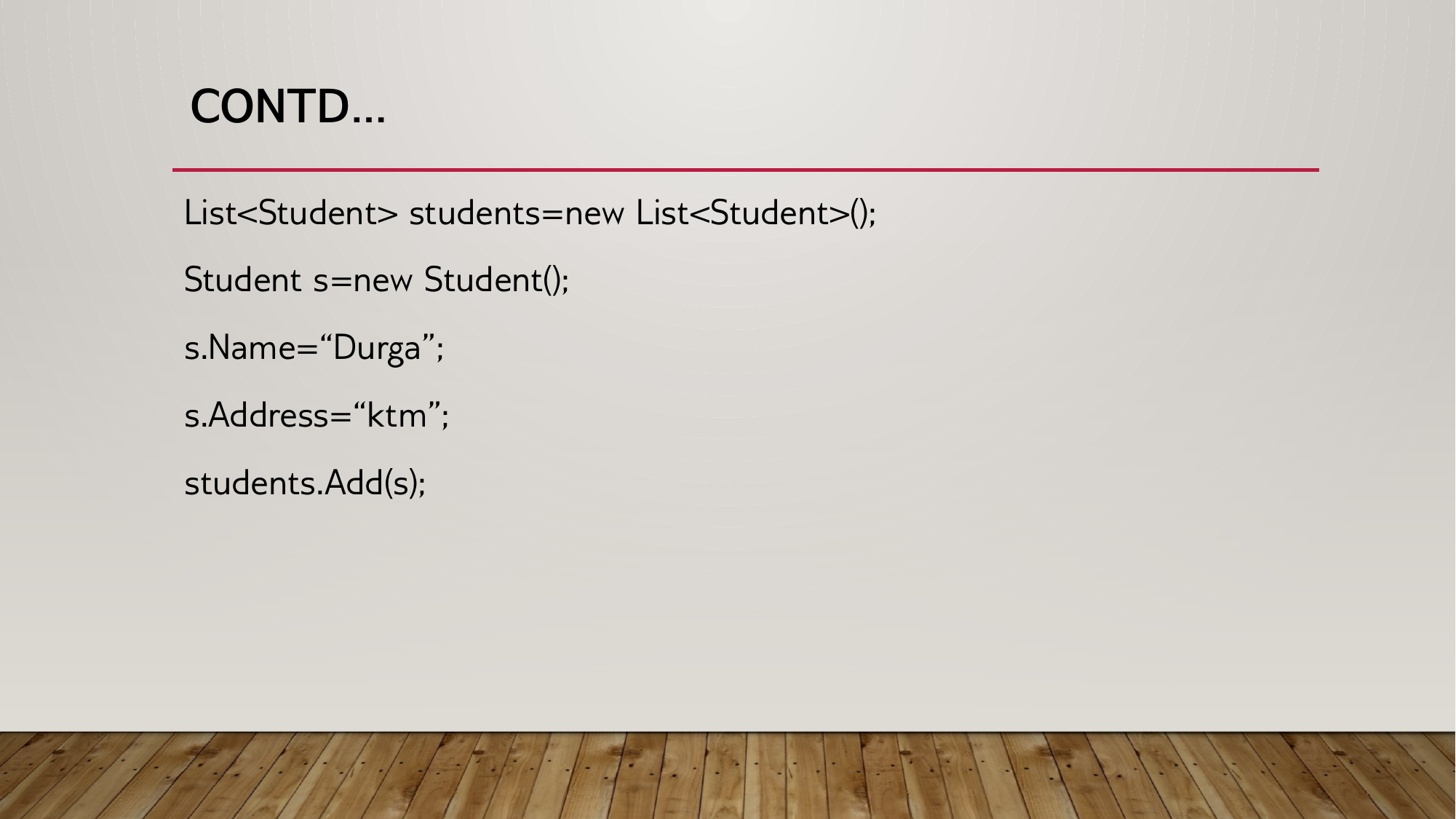

# Contd…
List<Student> students=new List<Student>();
Student s=new Student();
s.Name=“Durga”;
s.Address=“ktm”;
students.Add(s);